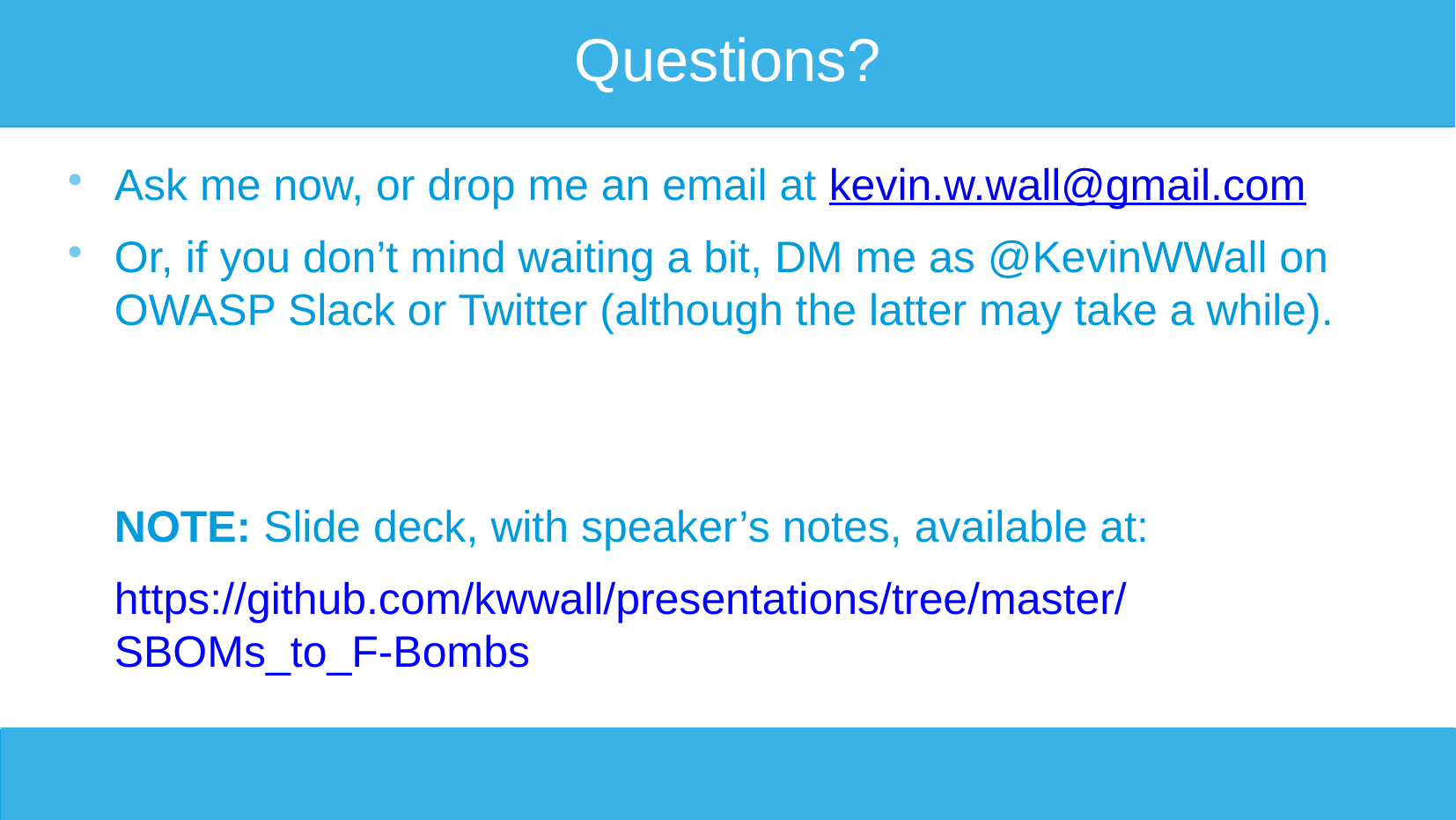

# Questions?
Ask me now, or drop me an email at kevin.w.wall@gmail.com
Or, if you don’t mind waiting a bit, DM me as @KevinWWall on OWASP Slack or Twitter (although the latter may take a while).

NOTE: Slide deck, with speaker’s notes, available at:
https://github.com/kwwall/presentations/tree/master/SBOMs_to_F-Bombs